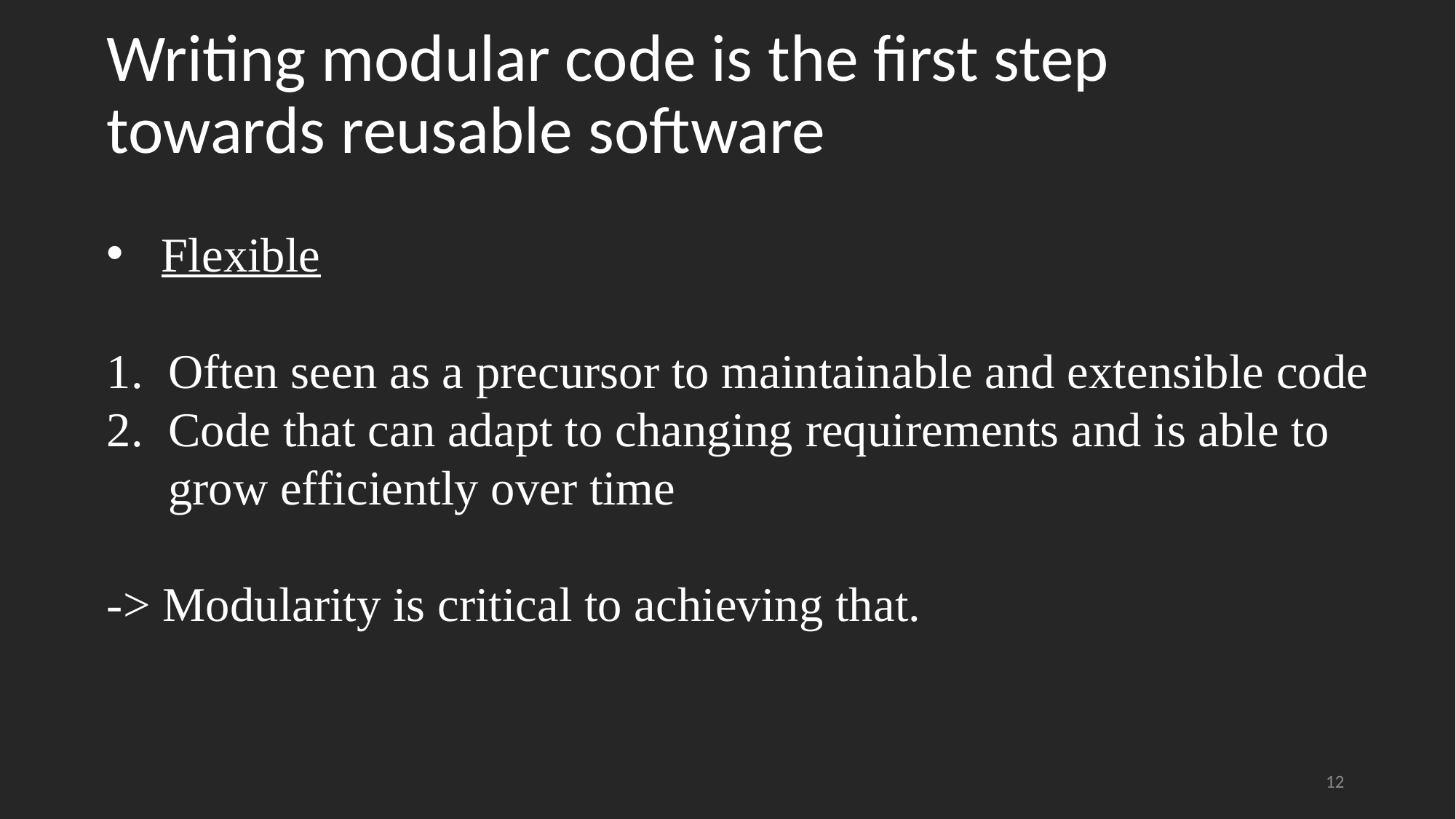

Writing modular code is the first step towards reusable software
Flexible

Often seen as a precursor to maintainable and extensible code
Code that can adapt to changing requirements and is able to grow efficiently over time

-> Modularity is critical to achieving that.
12